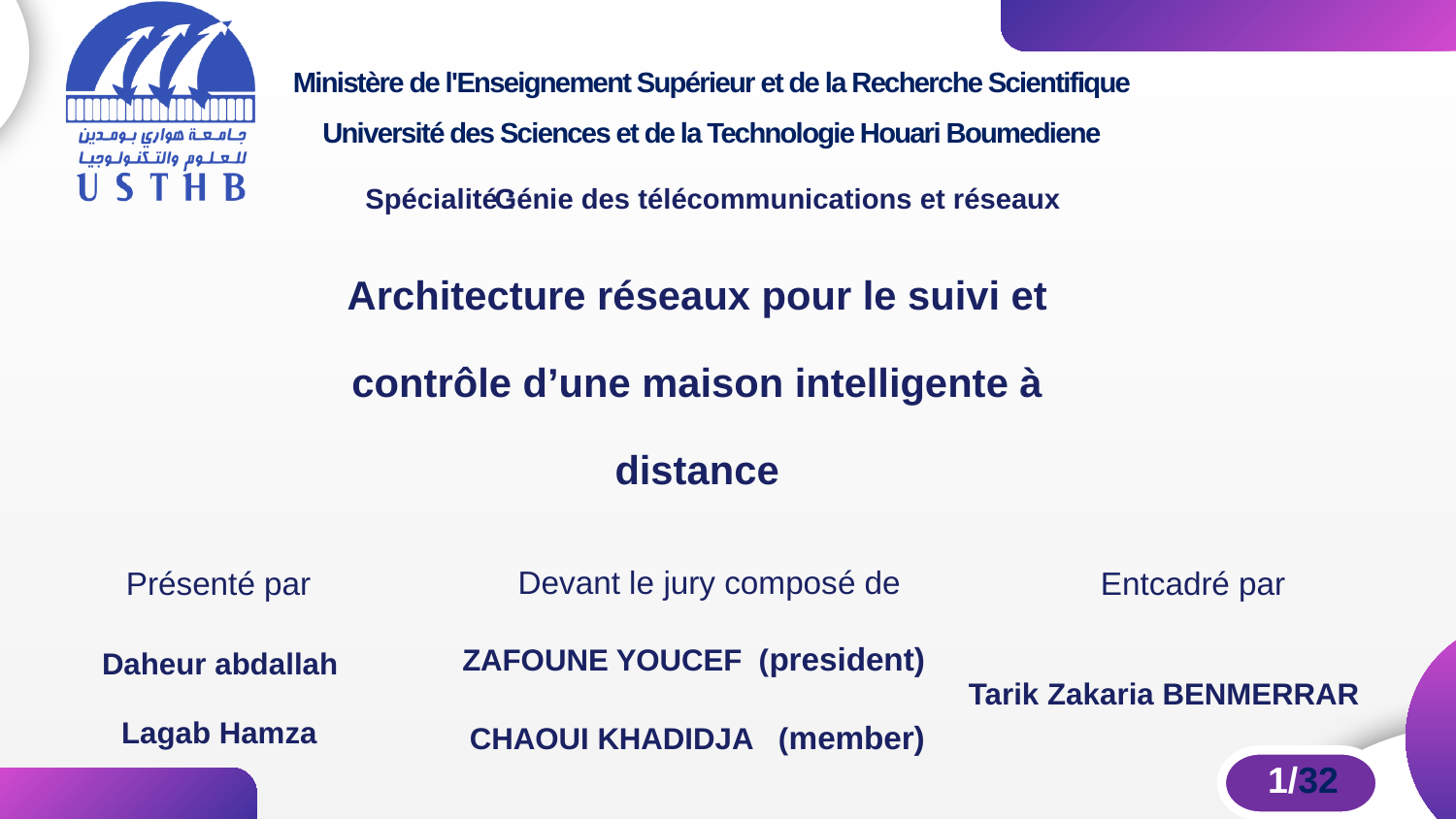

Ministère de l'Enseignement Supérieur et de la Recherche Scientifique
Université des Sciences et de la Technologie Houari Boumediene
Spécialité :
Génie des télécommunications et réseaux
Architecture réseaux pour le suivi et contrôle d’une maison intelligente à distance
Devant le jury composé de
Présenté par
Entcadré par
ZAFOUNE YOUCEF  (president)
     Daheur abdallah

Tarik Zakaria BENMERRAR
     Lagab Hamza
CHAOUI KHADIDJA   (member)

    1/32